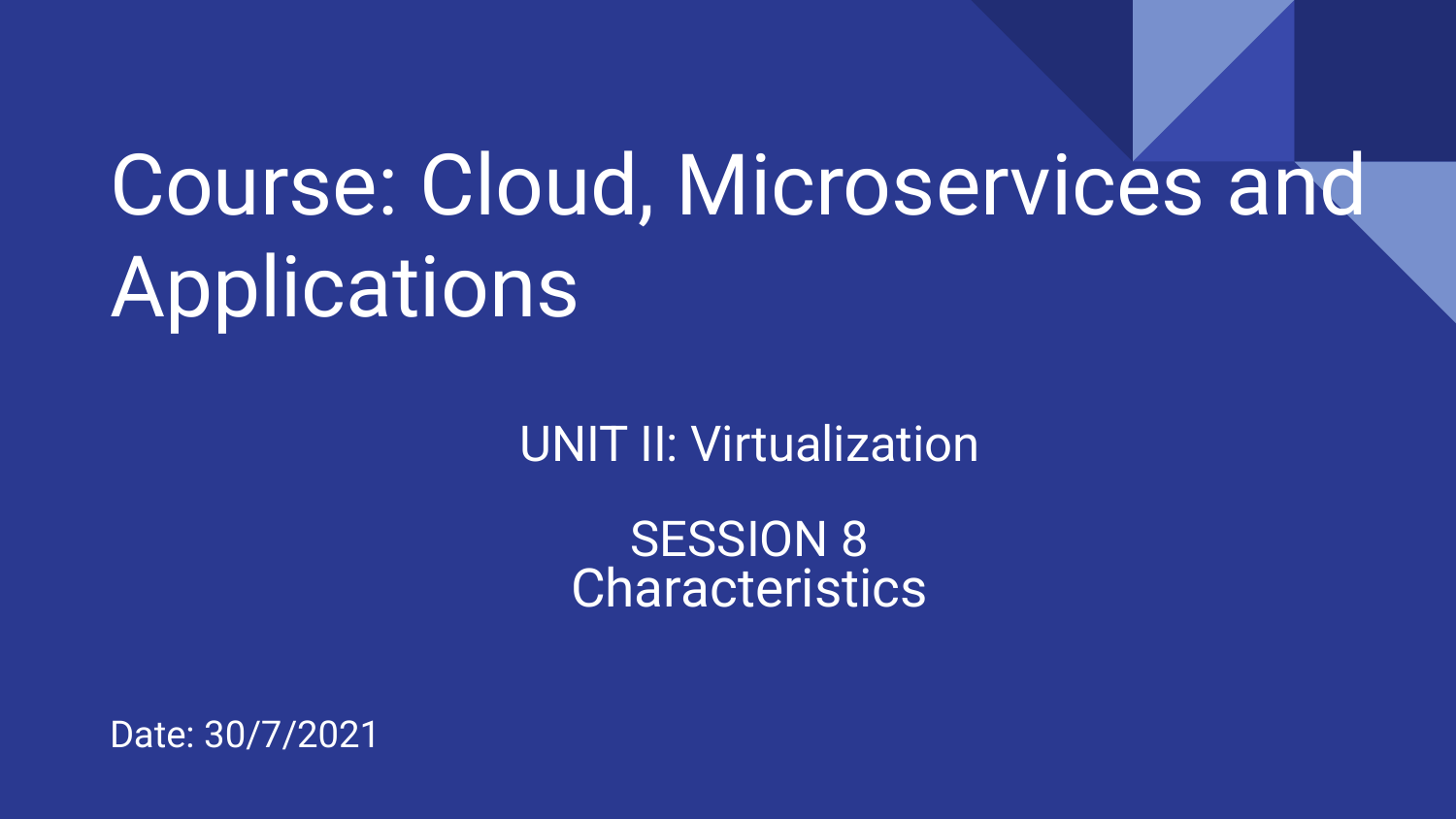

# Course: Cloud, Microservices and Applications
UNIT II: Virtualization

SESSION 8
Characteristics

Date: 30/7/2021